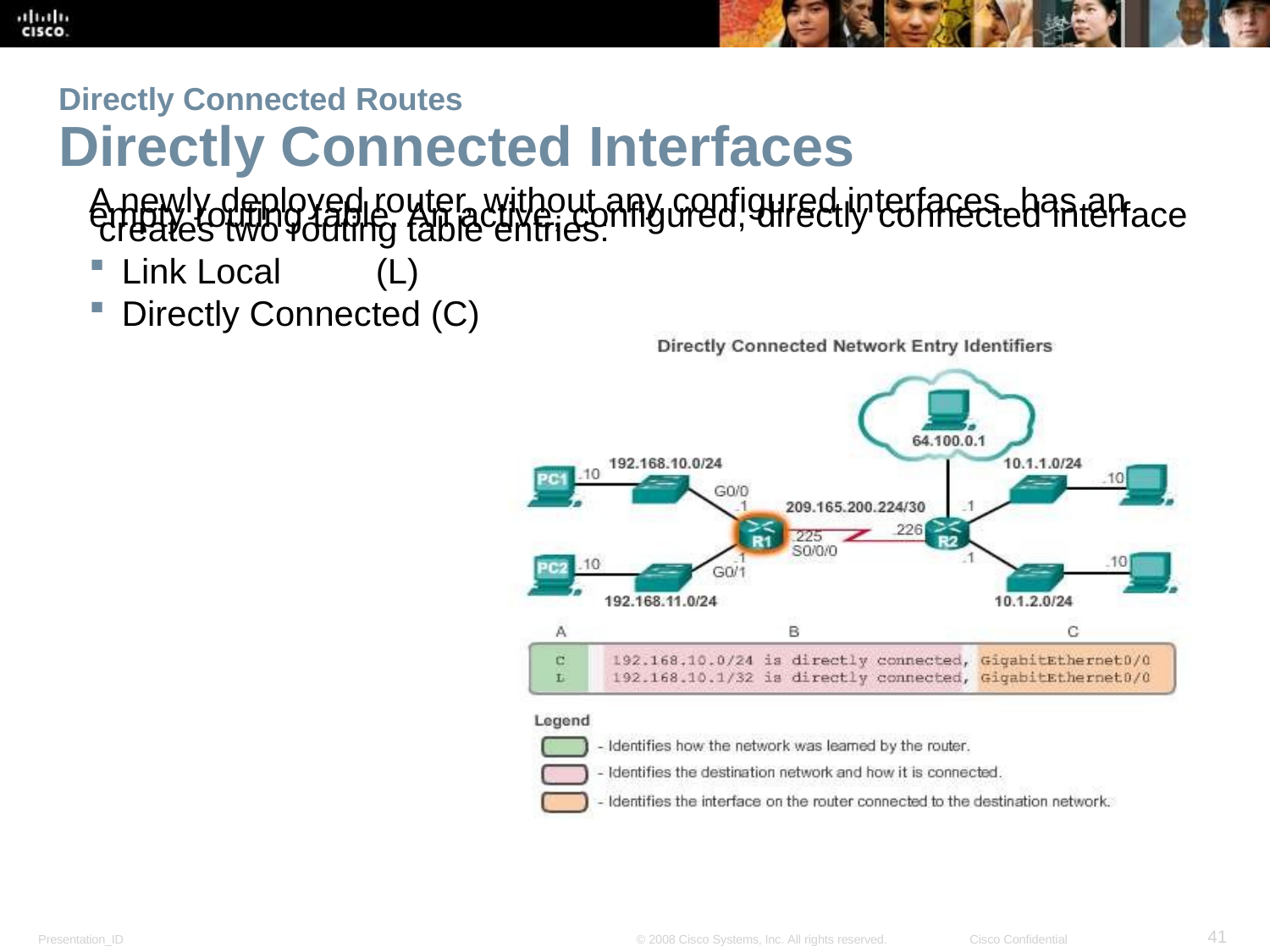

Directly Connected Routes
Directly Connected Interfaces
A newly deployed router, without any configured interfaces, has an  empty routing table. An active, configured, directly connected interface  creates two routing table entries:
Link Local	(L)
Directly Connected (C)

41
Presentation_ID
© 2008 Cisco Systems, Inc. All rights reserved.
Cisco Confidential